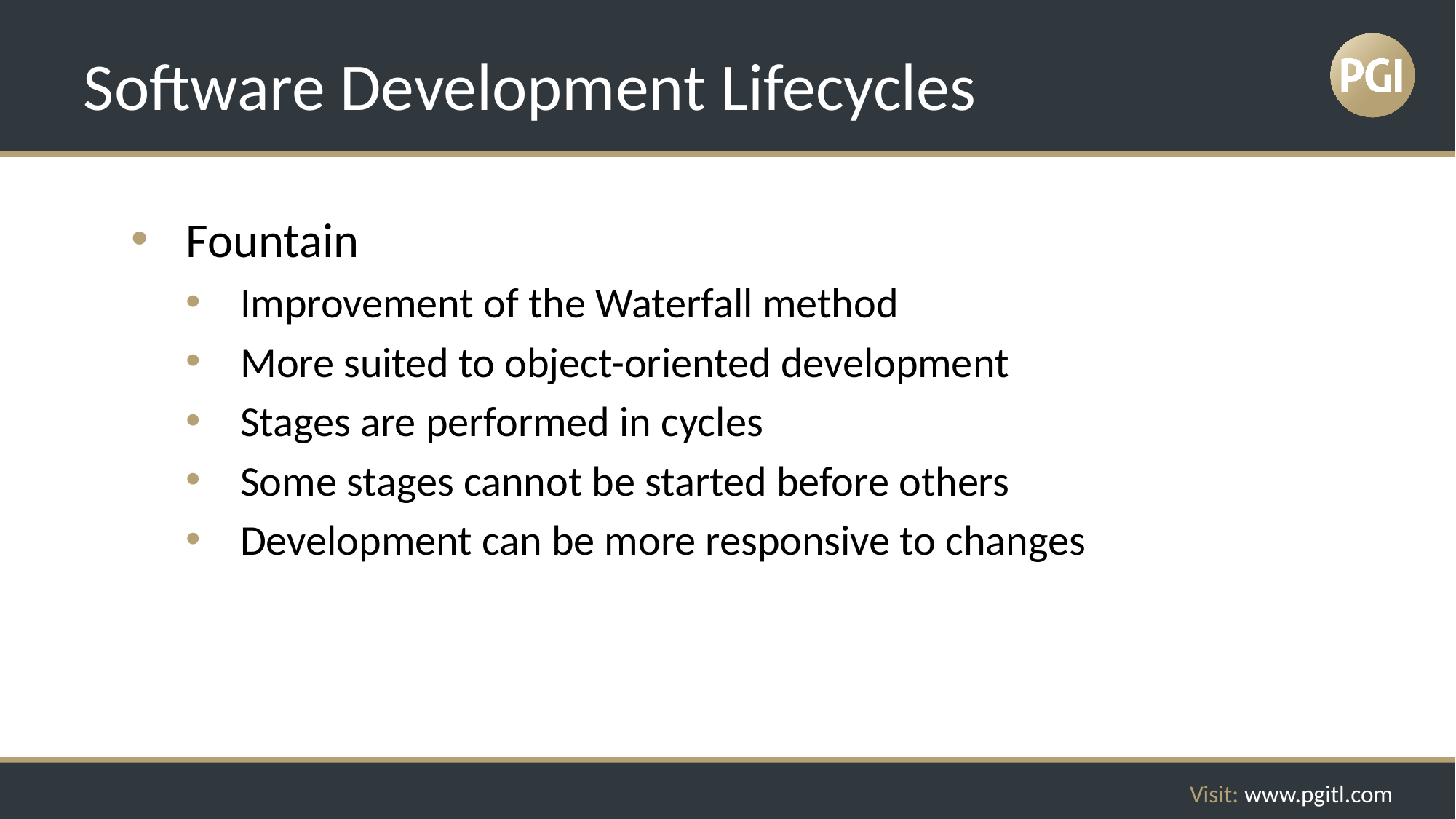

# Software Development Lifecycles
Fountain
Improvement of the Waterfall method
More suited to object-oriented development
Stages are performed in cycles
Some stages cannot be started before others
Development can be more responsive to changes